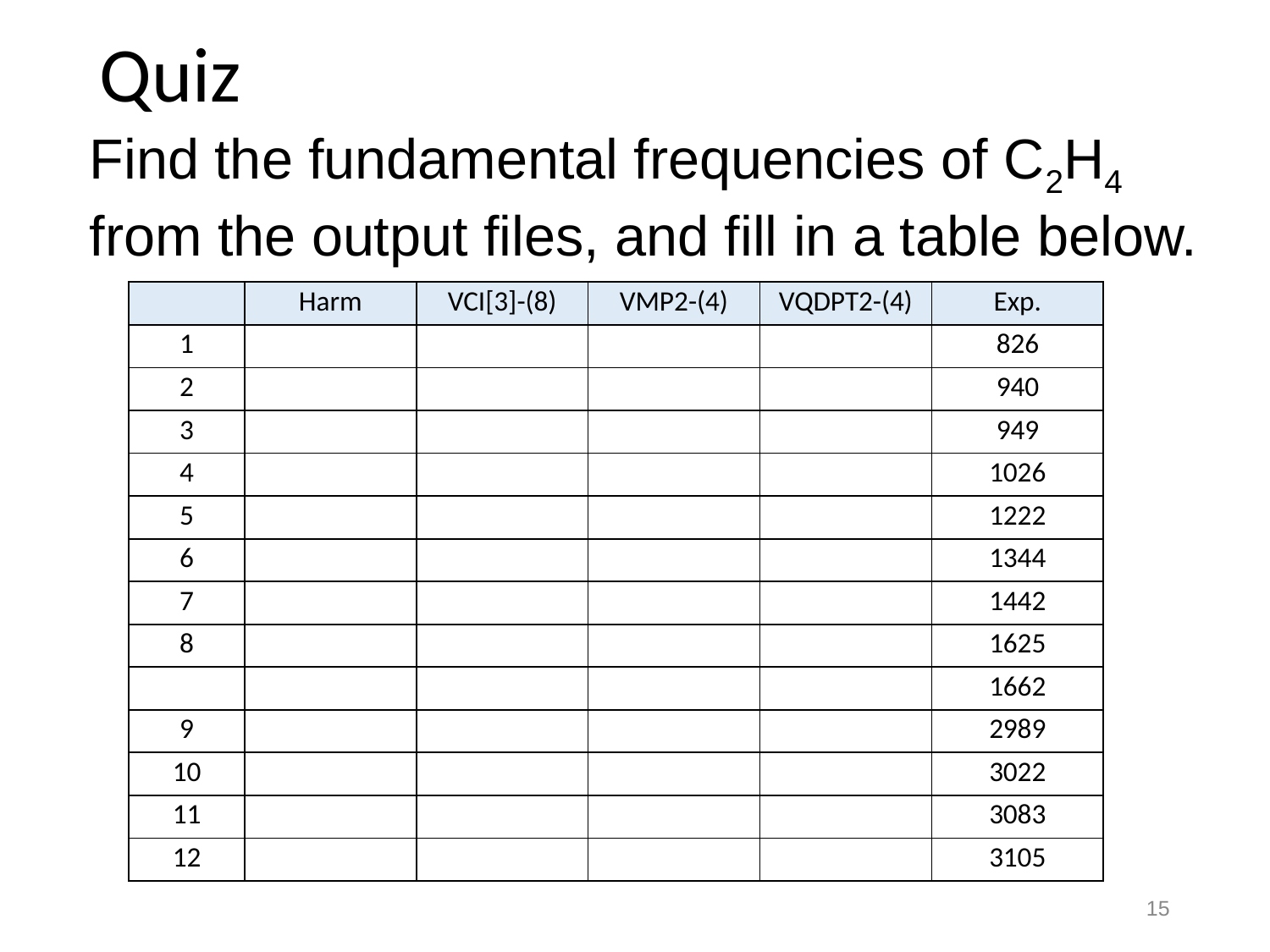

Quiz
Find the fundamental frequencies of C2H4 from the output files, and fill in a table below.
|  | Harm | VCI[3]-(8) | VMP2-(4) | VQDPT2-(4) | Exp. |
| --- | --- | --- | --- | --- | --- |
| 1 |  |  |  |  | 826 |
| 2 |  |  |  |  | 940 |
| 3 |  |  |  |  | 949 |
| 4 |  |  |  |  | 1026 |
| 5 |  |  |  |  | 1222 |
| 6 |  |  |  |  | 1344 |
| 7 |  |  |  |  | 1442 |
| 8 |  |  |  |  | 1625 |
|  |  |  |  |  | 1662 |
| 9 |  |  |  |  | 2989 |
| 10 |  |  |  |  | 3022 |
| 11 |  |  |  |  | 3083 |
| 12 |  |  |  |  | 3105 |
15